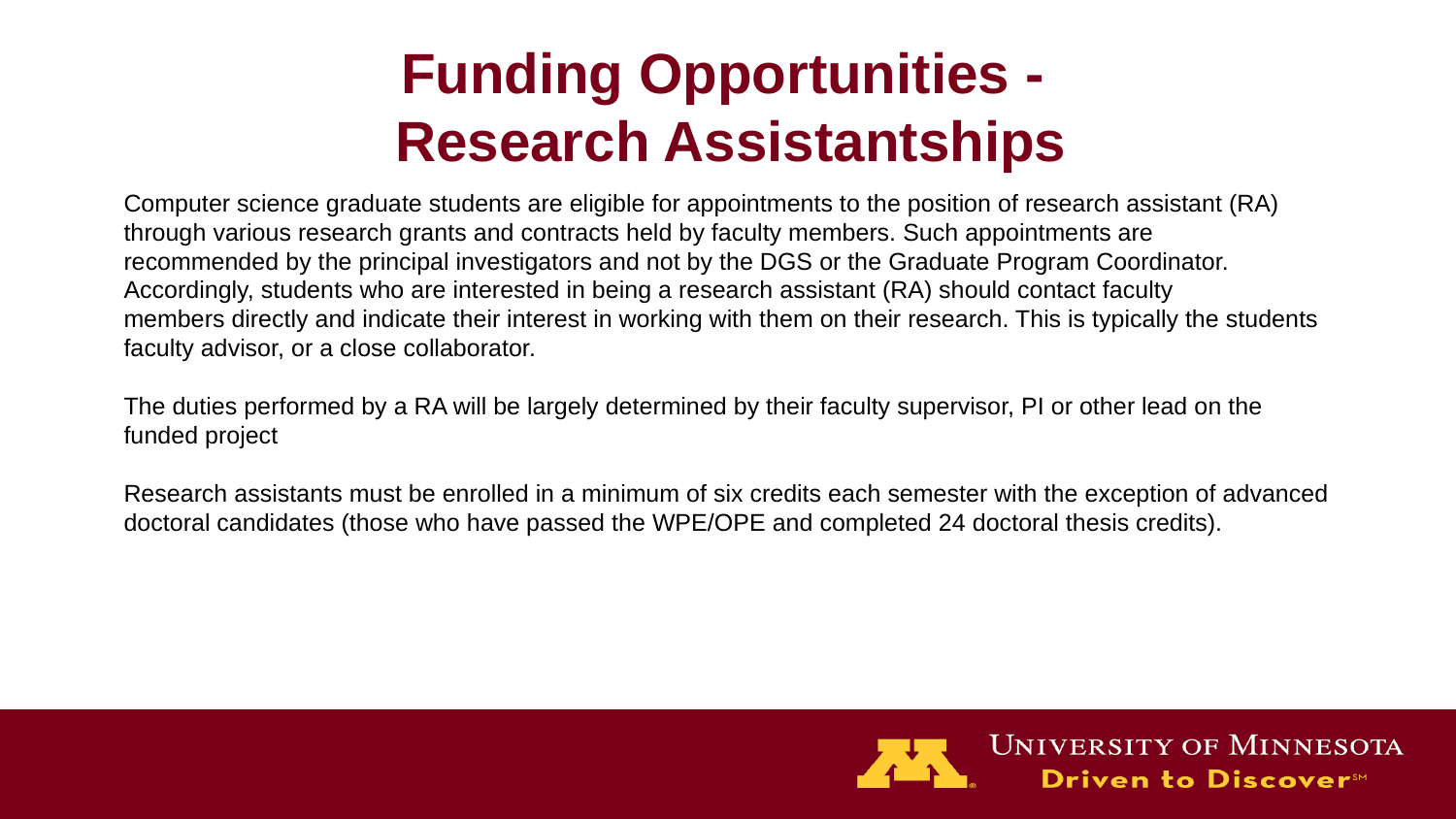

# Funding Opportunities -
 Research Assistantships
Computer science graduate students are eligible for appointments to the position of research assistant (RA)
through various research grants and contracts held by faculty members. Such appointments are
recommended by the principal investigators and not by the DGS or the Graduate Program Coordinator.
Accordingly, students who are interested in being a research assistant (RA) should contact faculty
members directly and indicate their interest in working with them on their research. This is typically the students faculty advisor, or a close collaborator.

The duties performed by a RA will be largely determined by their faculty supervisor, PI or other lead on the funded project

Research assistants must be enrolled in a minimum of six credits each semester with the exception of advanced doctoral candidates (those who have passed the WPE/OPE and completed 24 doctoral thesis credits).